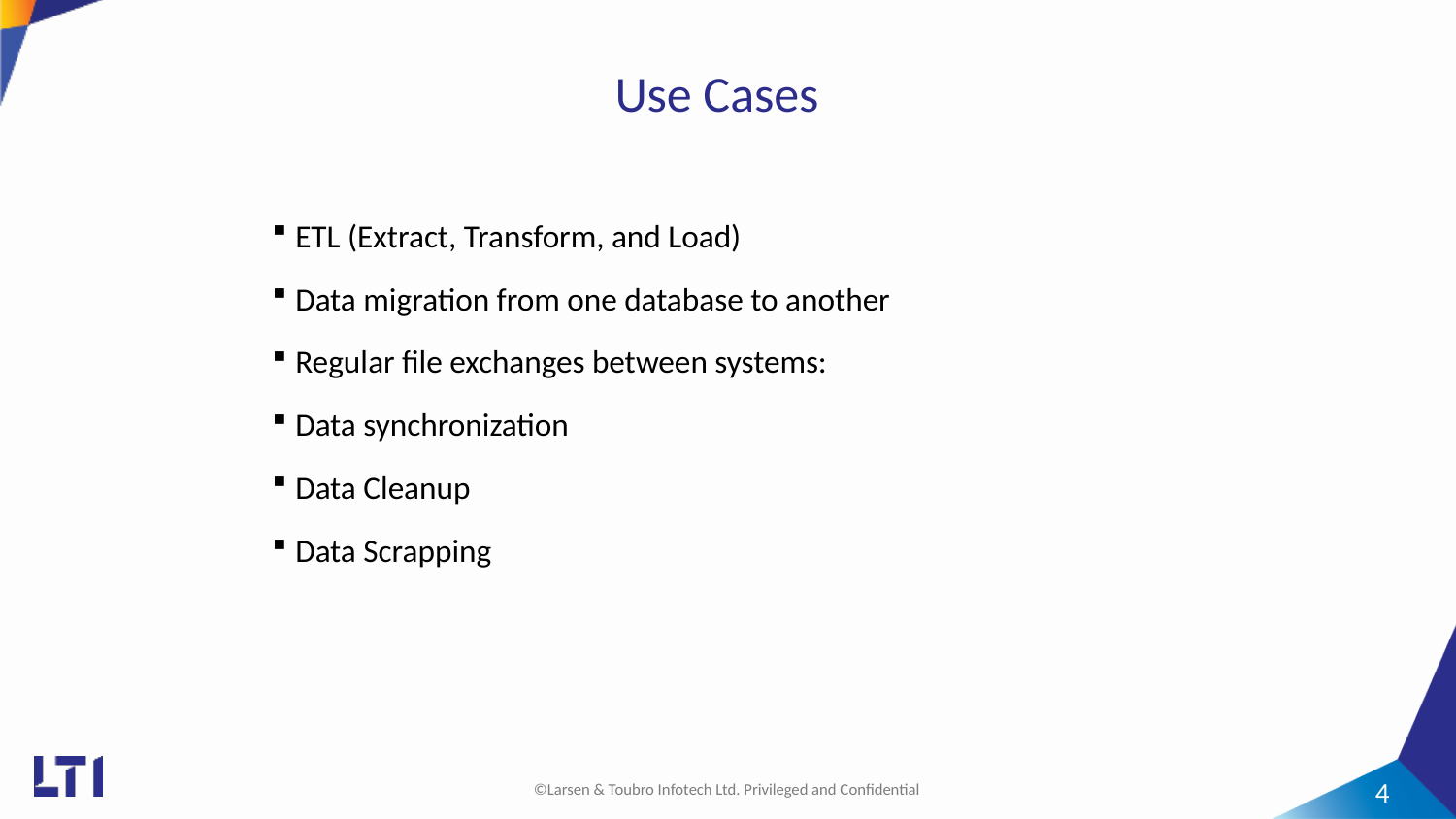

# Use Cases

ETL (Extract, Transform, and Load)
Data migration from one database to another
Regular file exchanges between systems:
Data synchronization
Data Cleanup
Data Scrapping